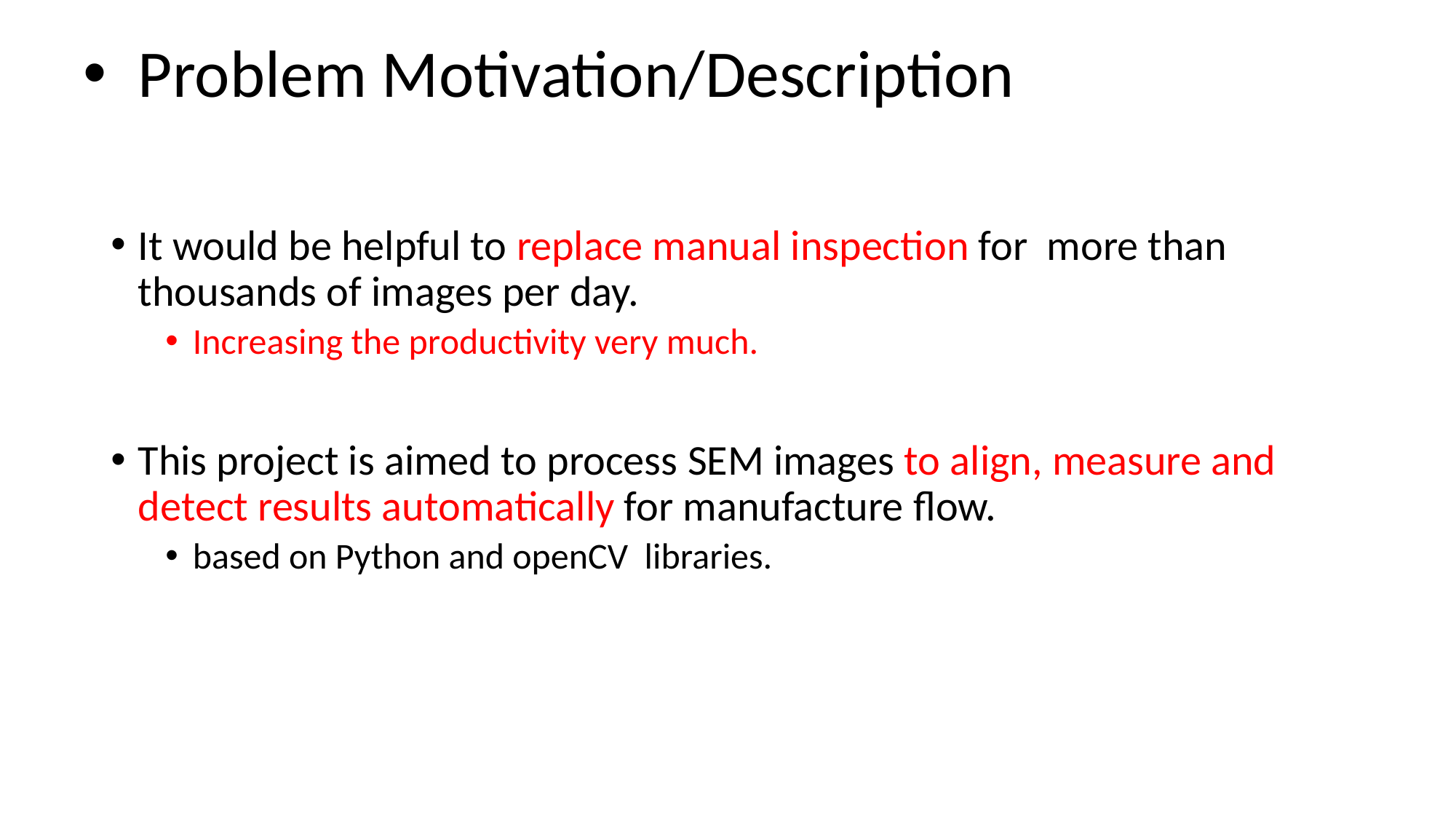

# Problem Motivation/Description
It would be helpful to replace manual inspection for  more than thousands of images per day.
Increasing the productivity very much.

This project is aimed to process SEM images to align, measure and detect results automatically for manufacture flow.
based on Python and openCV  libraries.